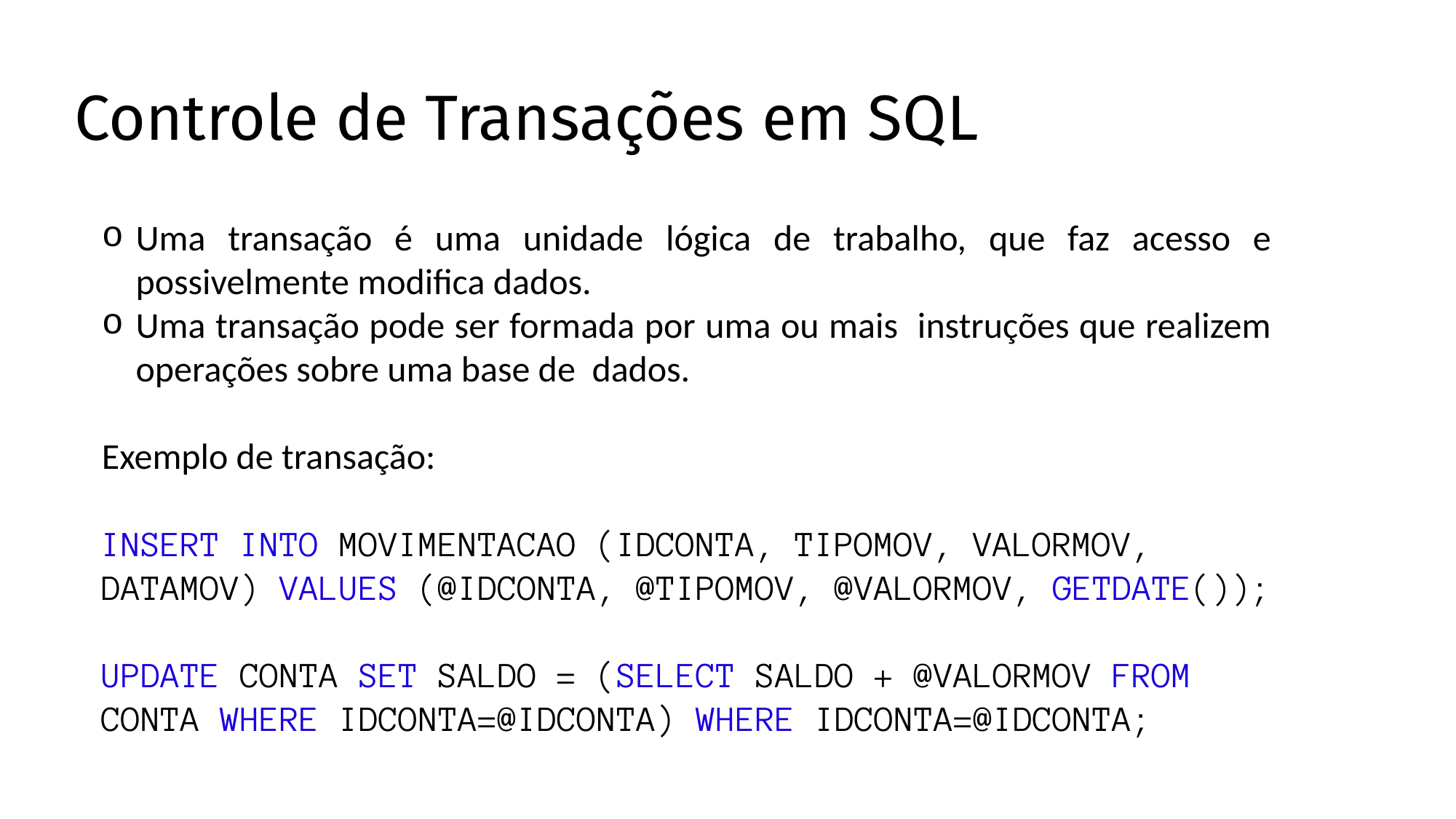

Controle de Transações em SQL
Uma transação é uma unidade lógica de trabalho, que faz acesso e possivelmente modifica dados.
Uma transação pode ser formada por uma ou mais  instruções que realizem operações sobre uma base de  dados.

Exemplo de transação:

INSERT INTO MOVIMENTACAO (IDCONTA, TIPOMOV, VALORMOV, DATAMOV) VALUES (@IDCONTA, @TIPOMOV, @VALORMOV, GETDATE());

UPDATE CONTA SET SALDO = (SELECT SALDO + @VALORMOV FROM CONTA WHERE IDCONTA=@IDCONTA) WHERE IDCONTA=@IDCONTA;